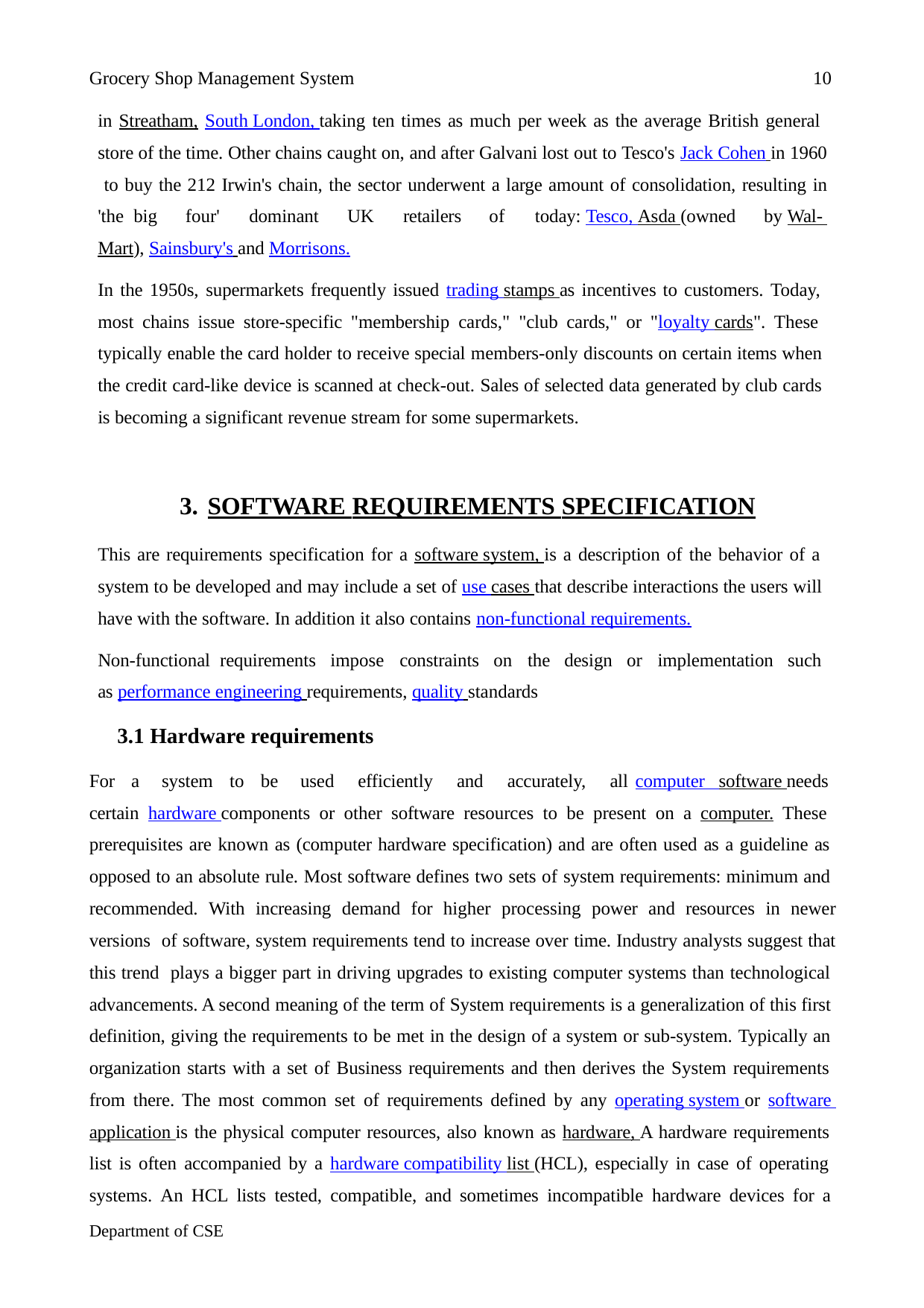

Grocery Shop Management System	10
in Streatham, South London, taking ten times as much per week as the average British general  store of the time. Other chains caught on, and after Galvani lost out to Tesco's Jack Cohen in 1960  to buy the 212 Irwin's chain, the sector underwent a large amount of consolidation, resulting in 'the  big   four'      dominant   UK      retailers   of     today: Tesco, Asda (owned   by Wal-  Mart), Sainsbury's and Morrisons.
In the 1950s, supermarkets frequently issued trading stamps as incentives to customers. Today,  most chains issue store-specific "membership cards," "club cards," or "loyalty cards". These  typically enable the card holder to receive special members-only discounts on certain items when  the credit card-like device is scanned at check-out. Sales of selected data generated by club cards  is becoming a significant revenue stream for some supermarkets.
3. SOFTWARE REQUIREMENTS SPECIFICATION
This are requirements specification for a software system, is a description of the behavior of a  system to be developed and may include a set of use cases that describe interactions the users will  have with the software. In addition it also contains non-functional requirements.
Non-functional requirements impose   constraints on   the design or   implementation such  as performance engineering requirements, quality standards

3.1 Hardware requirements
For a   system to be   used  efficiently  and  accurately,  all computer  software needs  certain hardware components or other software resources to be present on a computer. These  prerequisites are known as (computer hardware specification) and are often used as a guideline as  opposed to an absolute rule. Most software defines two sets of system requirements: minimum and  recommended. With increasing demand for higher processing power and resources in newer versions  of software, system requirements tend to increase over time. Industry analysts suggest that this trend  plays a bigger part in driving upgrades to existing computer systems than technological  advancements. A second meaning of the term of System requirements is a generalization of this first  definition, giving the requirements to be met in the design of a system or sub-system. Typically an  organization starts with a set of Business requirements and then derives the System requirements  from there. The most common set of requirements defined by any operating system or software  application is the physical computer resources, also known as hardware, A hardware requirements  list is often accompanied by a hardware compatibility list (HCL), especially in case of operating  systems. An HCL lists tested, compatible, and sometimes incompatible hardware devices for a
Department of CSE